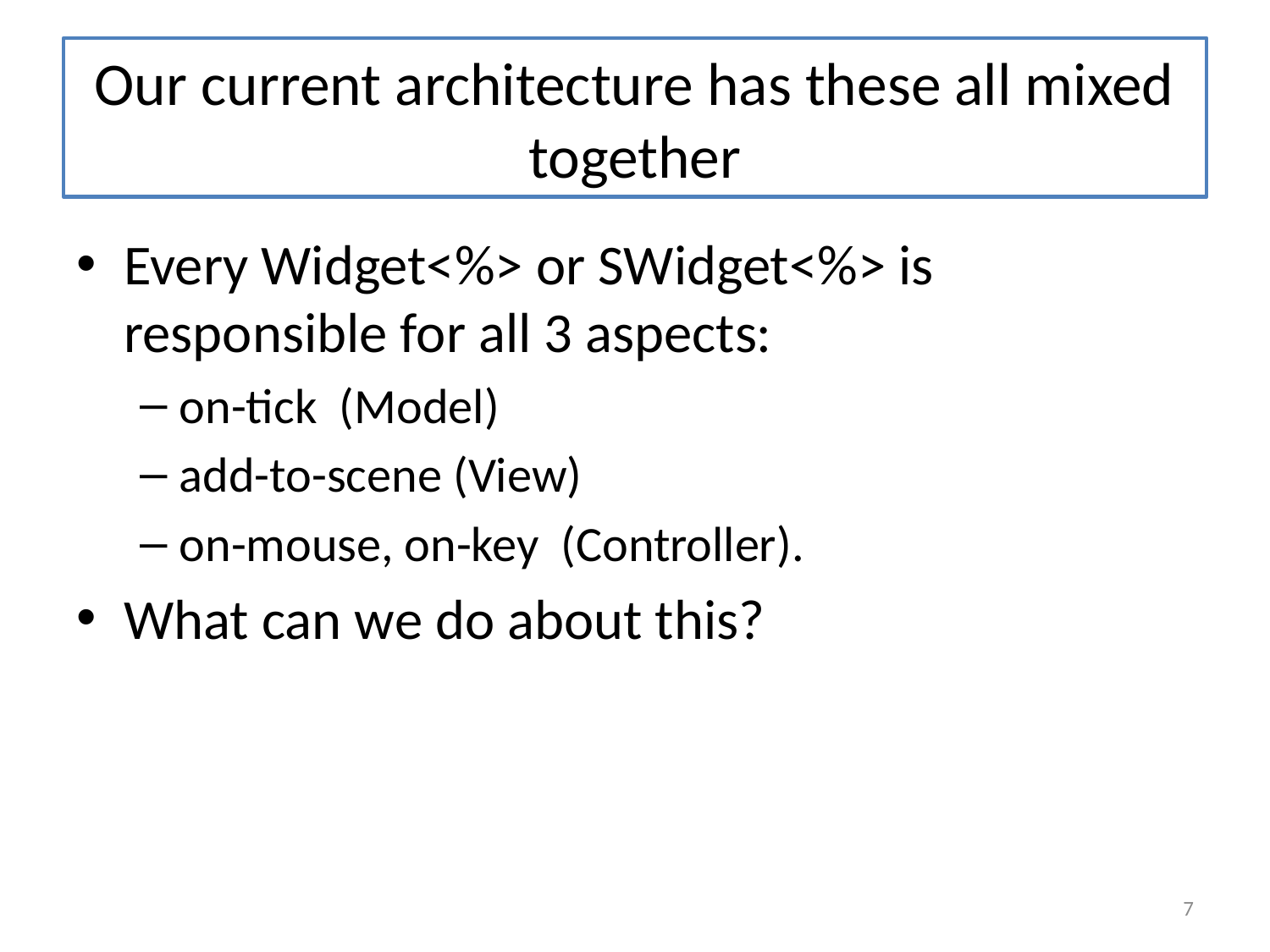

# Our current architecture has these all mixed together
Every Widget<%> or SWidget<%> is responsible for all 3 aspects:
on-tick  (Model)
add-to-scene (View)
on-mouse, on-key  (Controller).
What can we do about this?

7